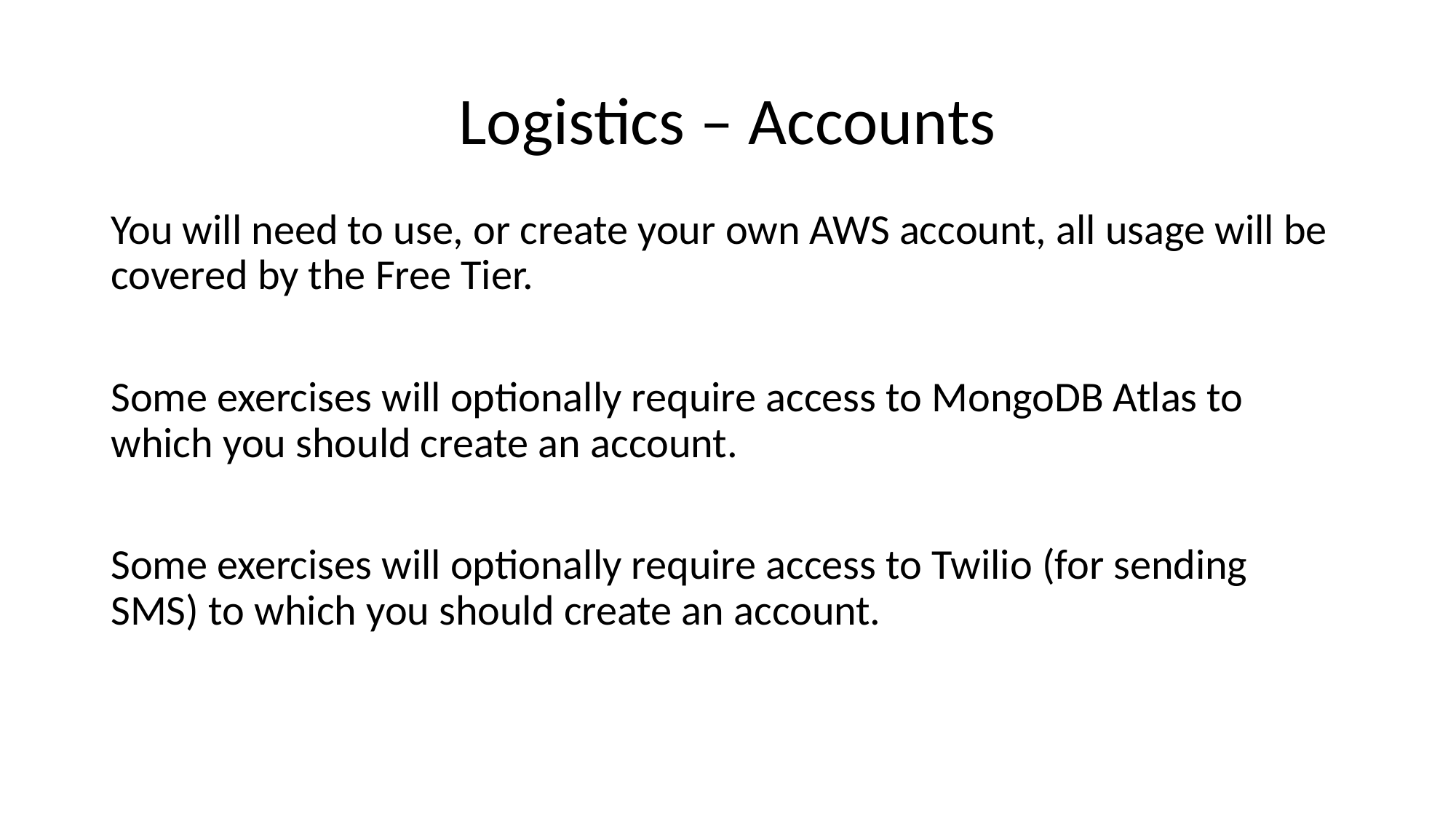

# Logistics – Accounts
You will need to use, or create your own AWS account, all usage will be covered by the Free Tier.

Some exercises will optionally require access to MongoDB Atlas to which you should create an account.

Some exercises will optionally require access to Twilio (for sending SMS) to which you should create an account.